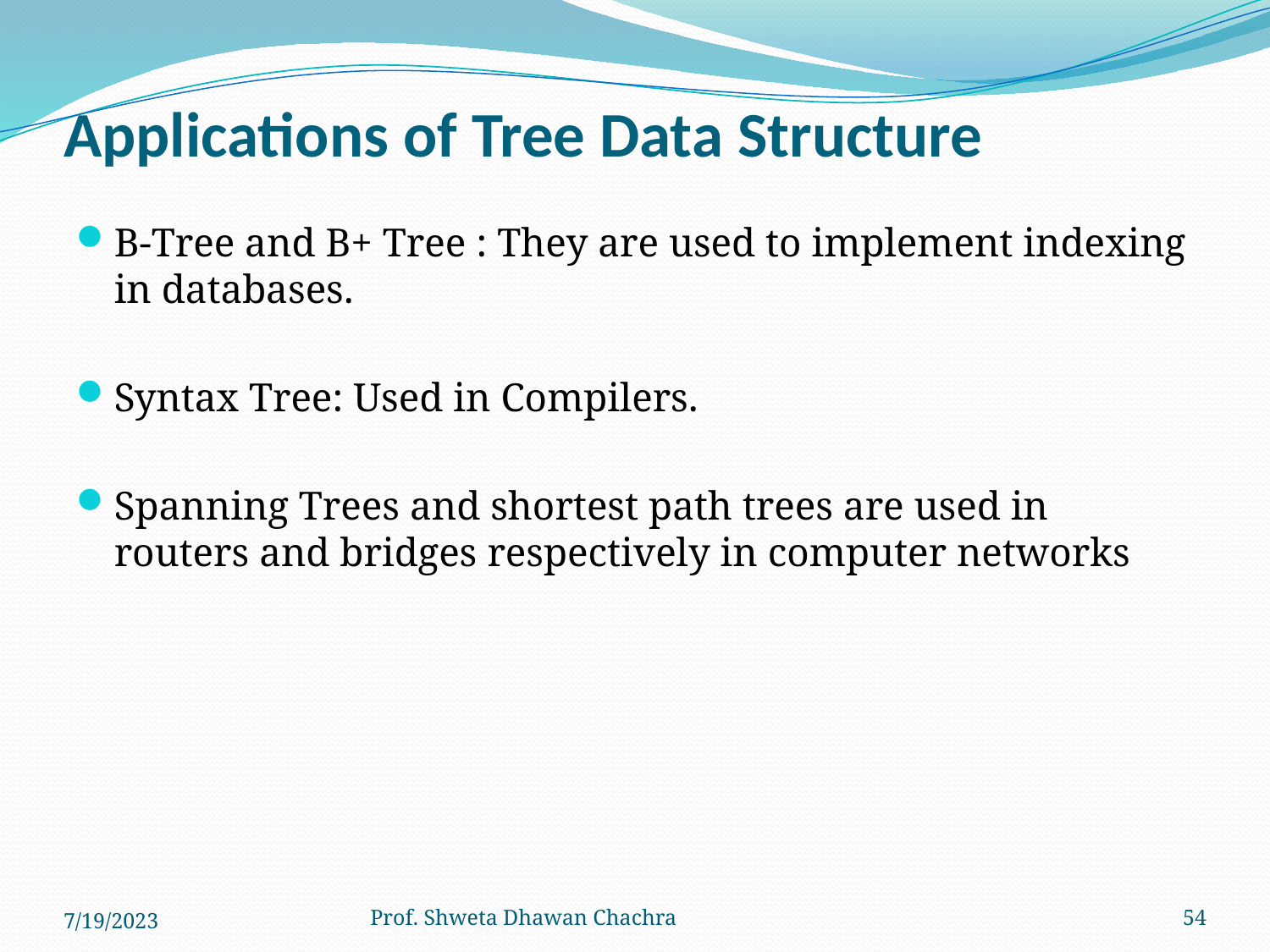

# Applications of Tree Data Structure
B-Tree and B+ Tree : They are used to implement indexing in databases.

Syntax Tree: Used in Compilers.

Spanning Trees and shortest path trees are used in routers and bridges respectively in computer networks
7/19/2023
Prof. Shweta Dhawan Chachra
54